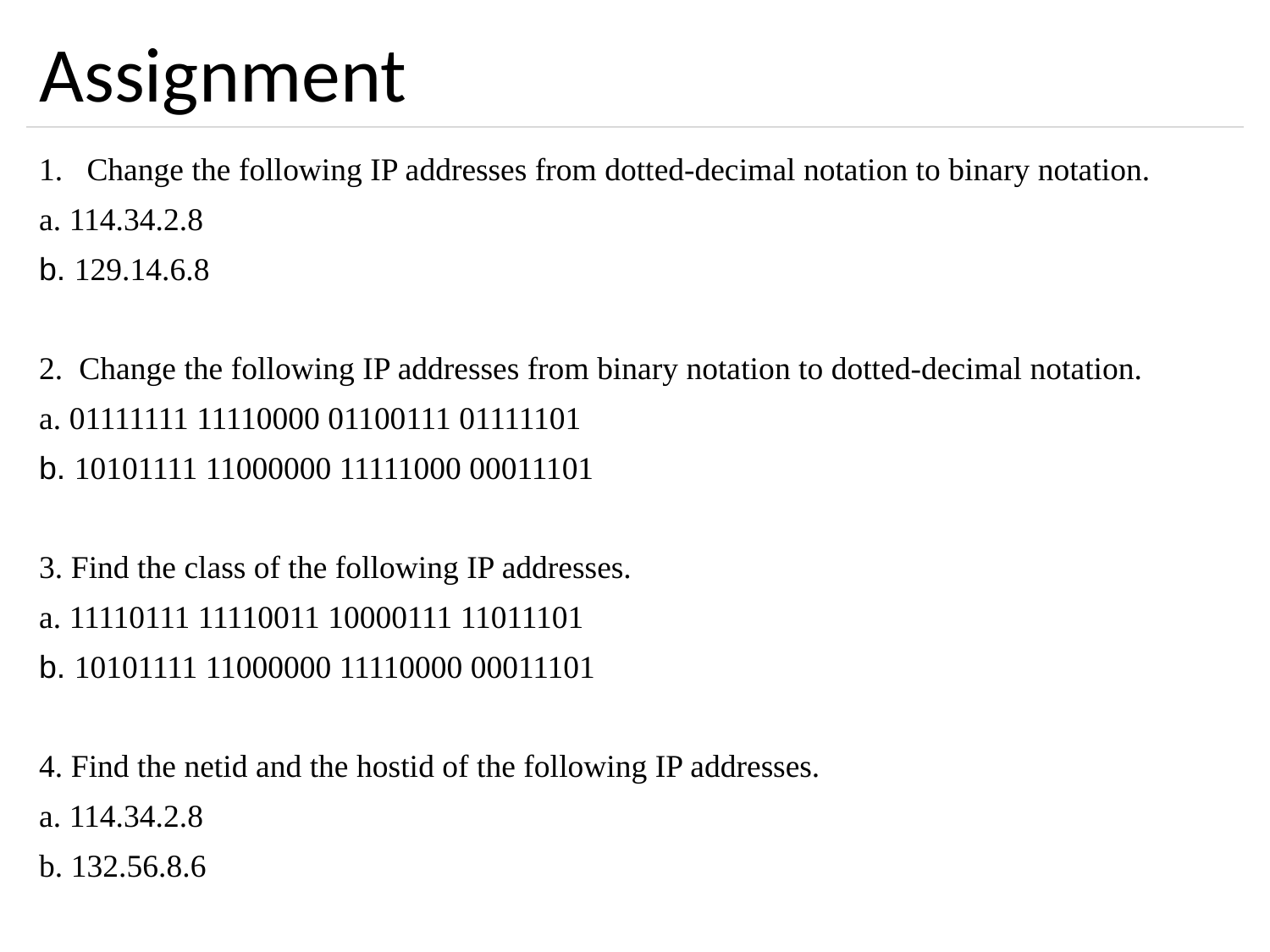

# Assignment
Change the following IP addresses from dotted-decimal notation to binary notation.
a. 114.34.2.8
b. 129.14.6.8

2.  Change the following IP addresses from binary notation to dotted-decimal notation.
a. 01111111 11110000 01100111 01111101
b. 10101111 11000000 11111000 00011101

3. Find the class of the following IP addresses.
a. 11110111 11110011 10000111 11011101
b. 10101111 11000000 11110000 00011101

4. Find the netid and the hostid of the following IP addresses.
a. 114.34.2.8
b. 132.56.8.6